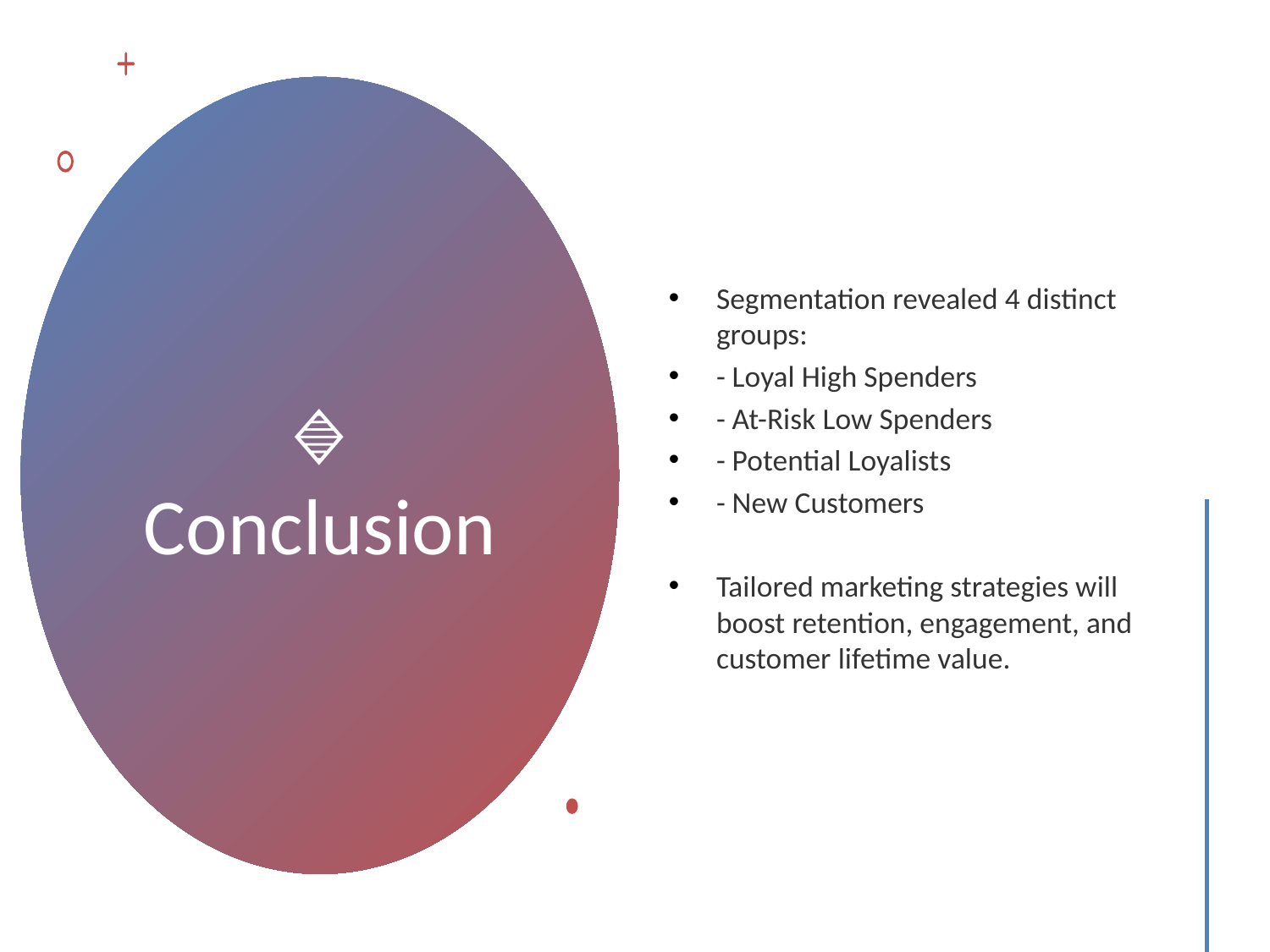

Segmentation revealed 4 distinct groups:
- Loyal High Spenders
- At-Risk Low Spenders
- Potential Loyalists
- New Customers

Tailored marketing strategies will boost retention, engagement, and customer lifetime value.

# 🔹 Conclusion